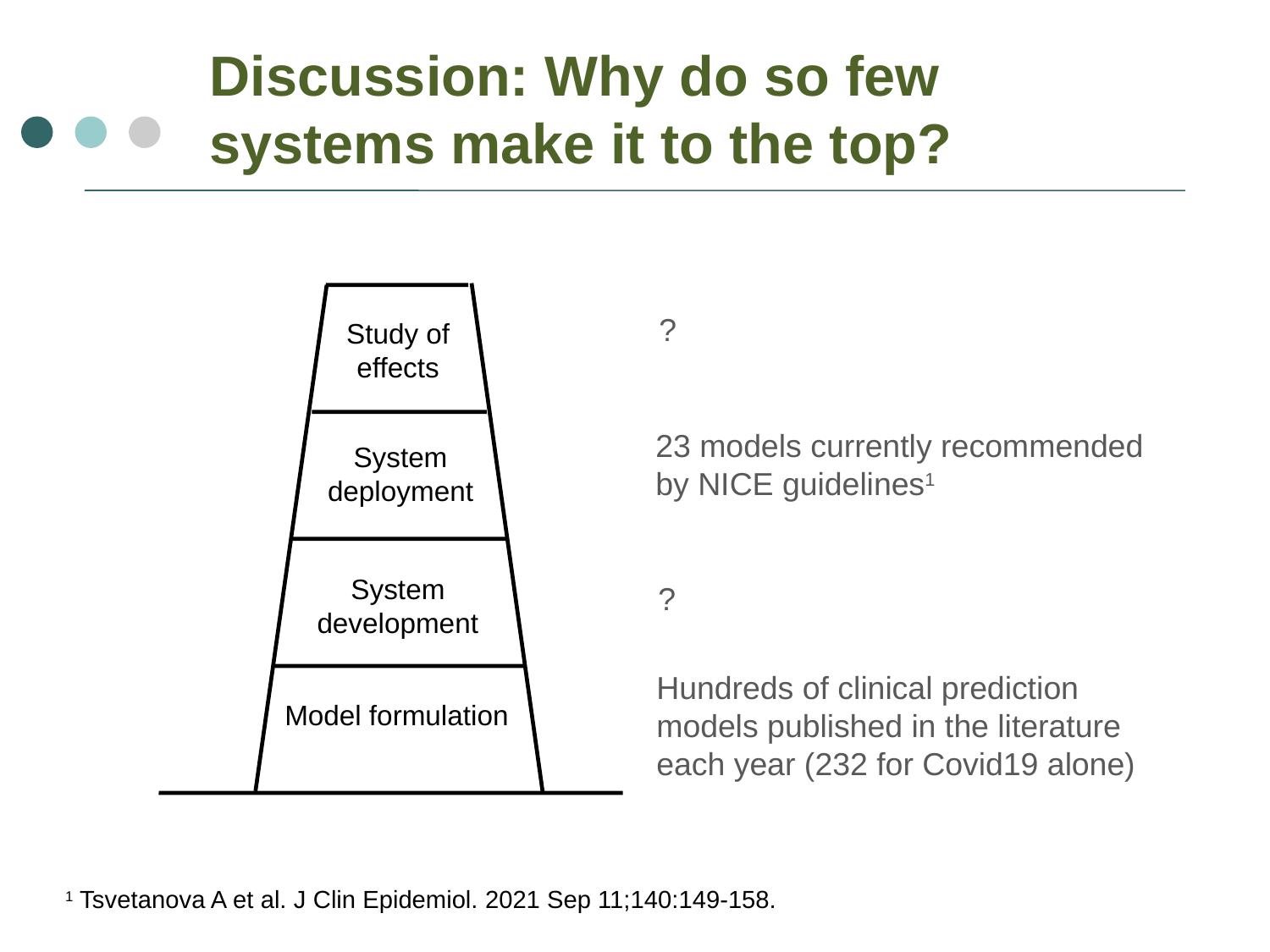

Discussion: Why do so few systems make it to the top?

Study of effects

System deployment

System
development

Model formulation

?
23 models currently recommended by NICE guidelines1
?
Hundreds of clinical prediction models published in the literature each year (232 for Covid19 alone)
1 Tsvetanova A et al. J Clin Epidemiol. 2021 Sep 11;140:149-158.